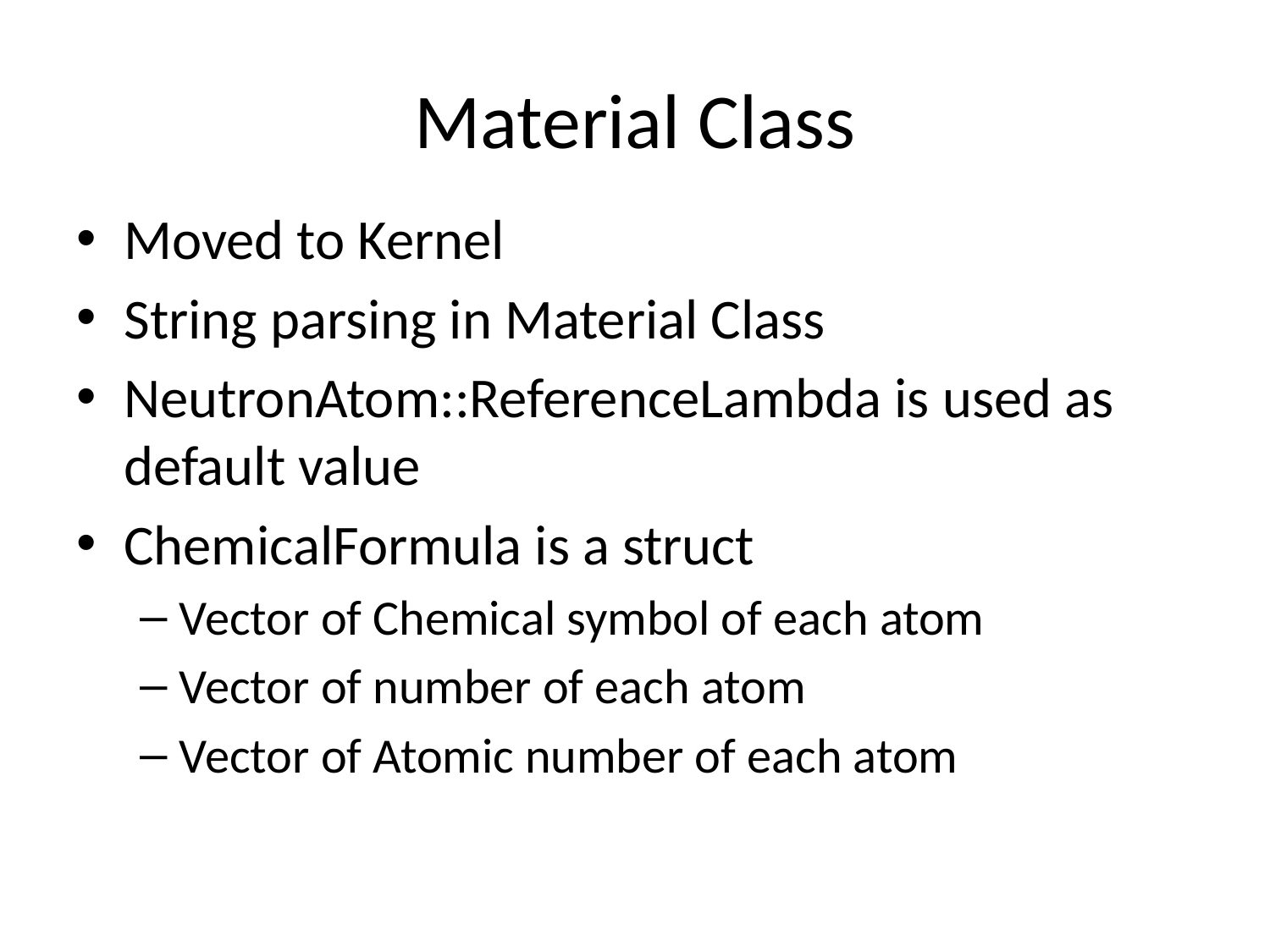

# Material Class
Moved to Kernel
String parsing in Material Class
NeutronAtom::ReferenceLambda is used as default value
ChemicalFormula is a struct
Vector of Chemical symbol of each atom
Vector of number of each atom
Vector of Atomic number of each atom